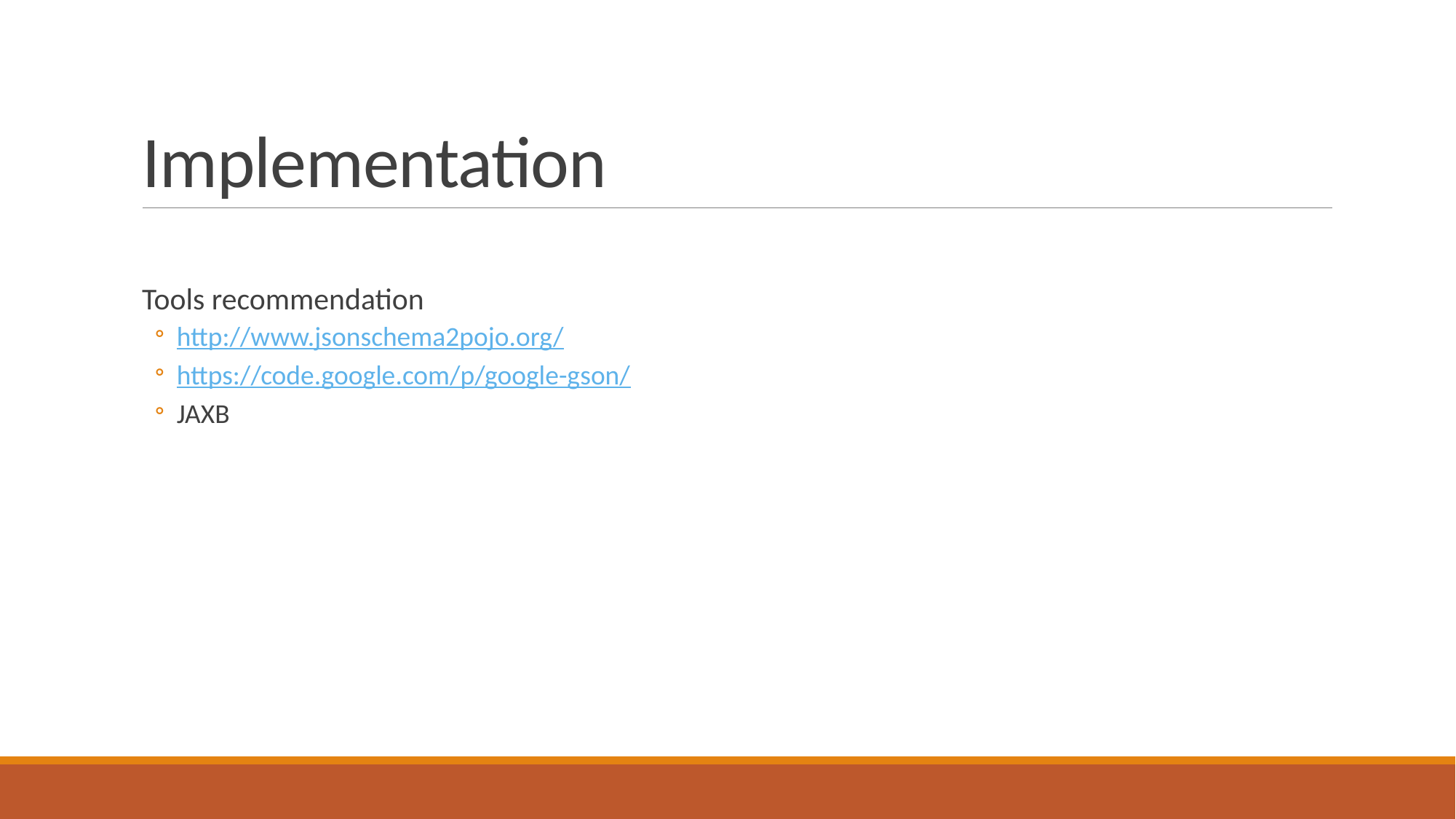

# Implementation

Tools recommendation
http://www.jsonschema2pojo.org/
https://code.google.com/p/google-gson/
JAXB